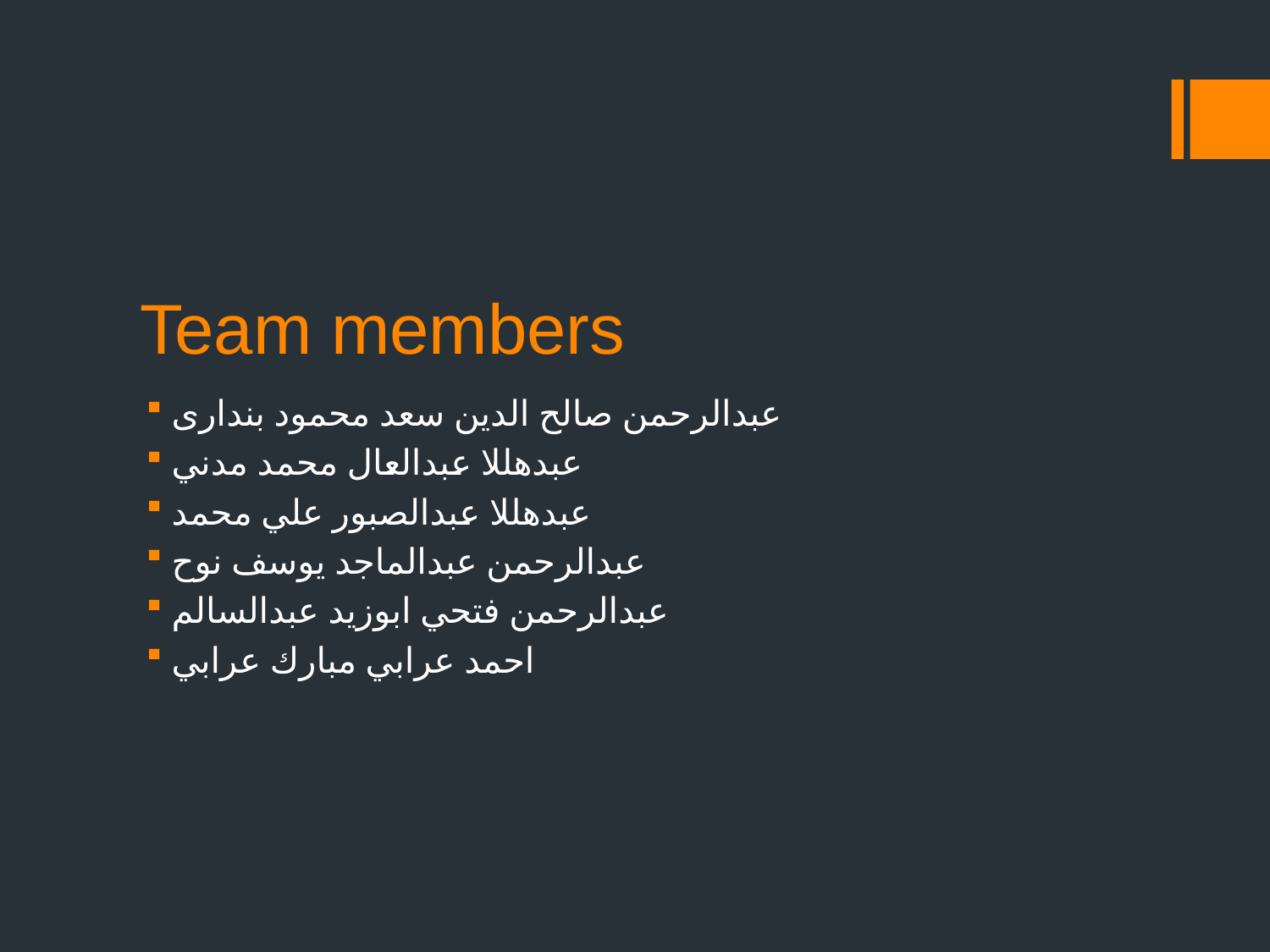

# Team members
عبدالرحمن صالح الدين سعد محمود بندارى
عبدهللا عبدالعال محمد مدني
عبدهللا عبدالصبور علي محمد
عبدالرحمن عبدالماجد يوسف نوح
عبدالرحمن فتحي ابوزيد عبدالسالم
احمد عرابي مبارك عرابي